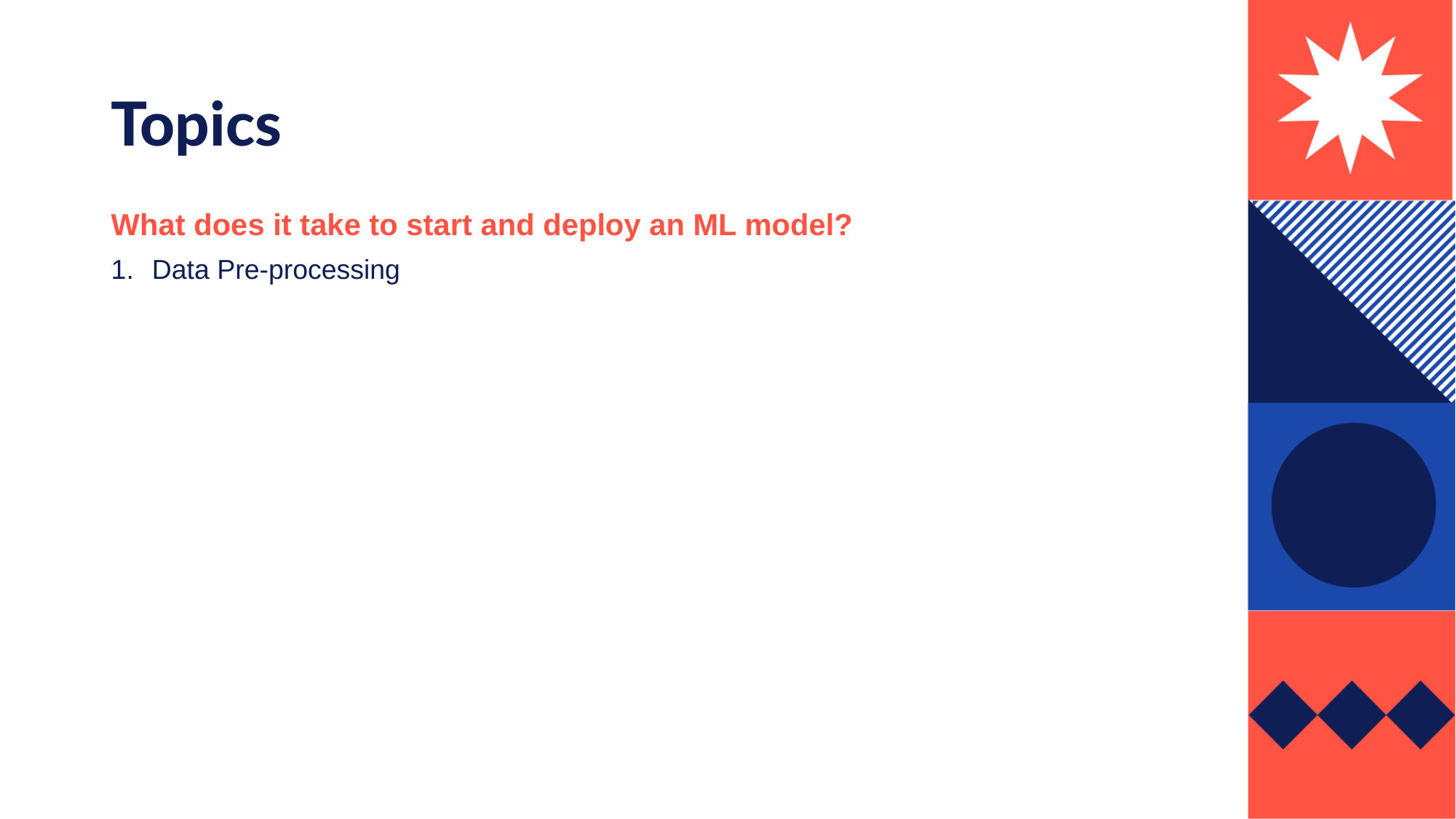

# Topics
What does it take to start and deploy an ML model?
Data Pre-processing